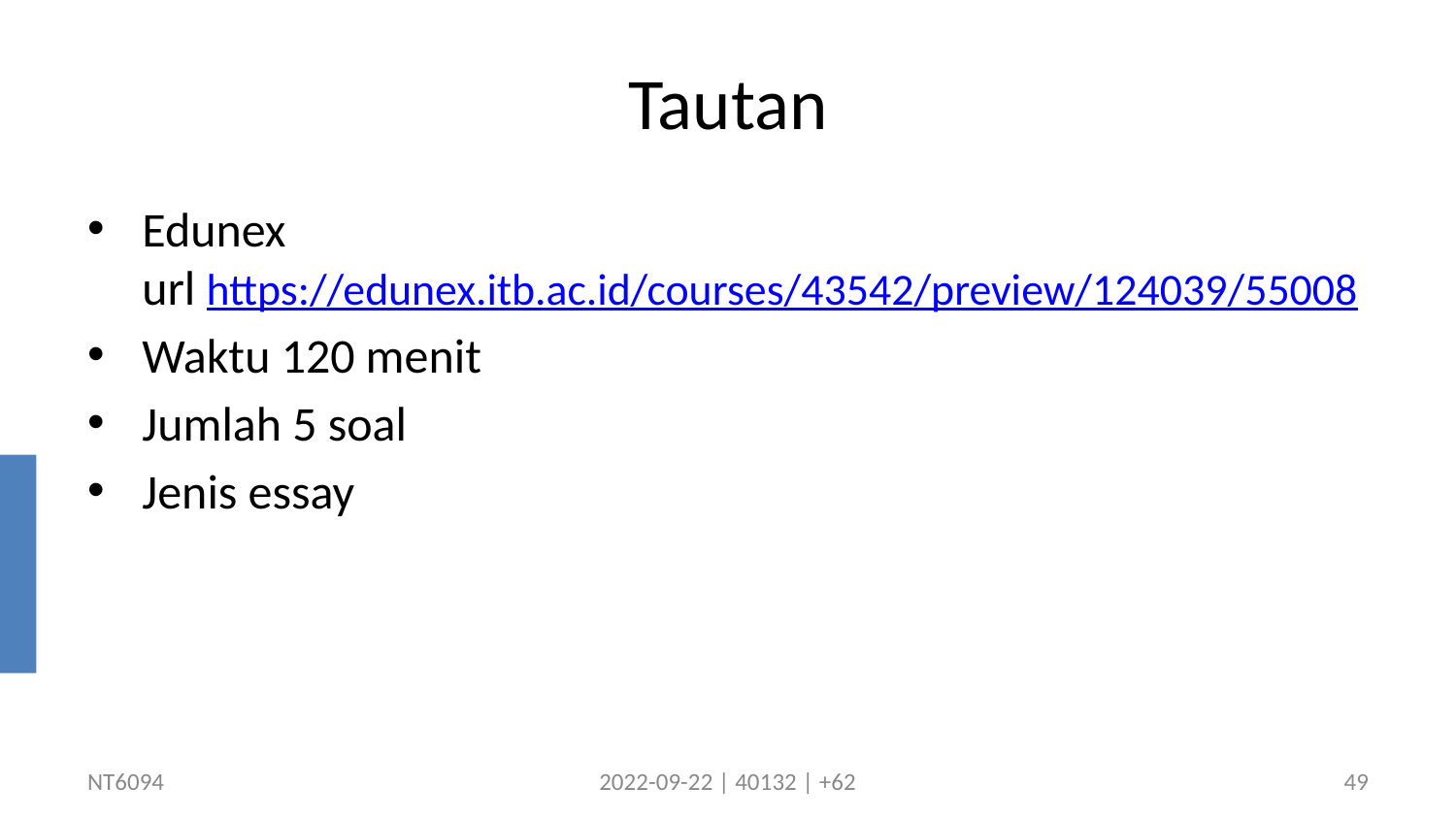

# Tautan
Edunex
url https://edunex.itb.ac.id/courses/43542/preview/124039/55008
Waktu 120 menit
Jumlah 5 soal
Jenis essay

NT6094
2022-09-22 | 40132 | +62
49